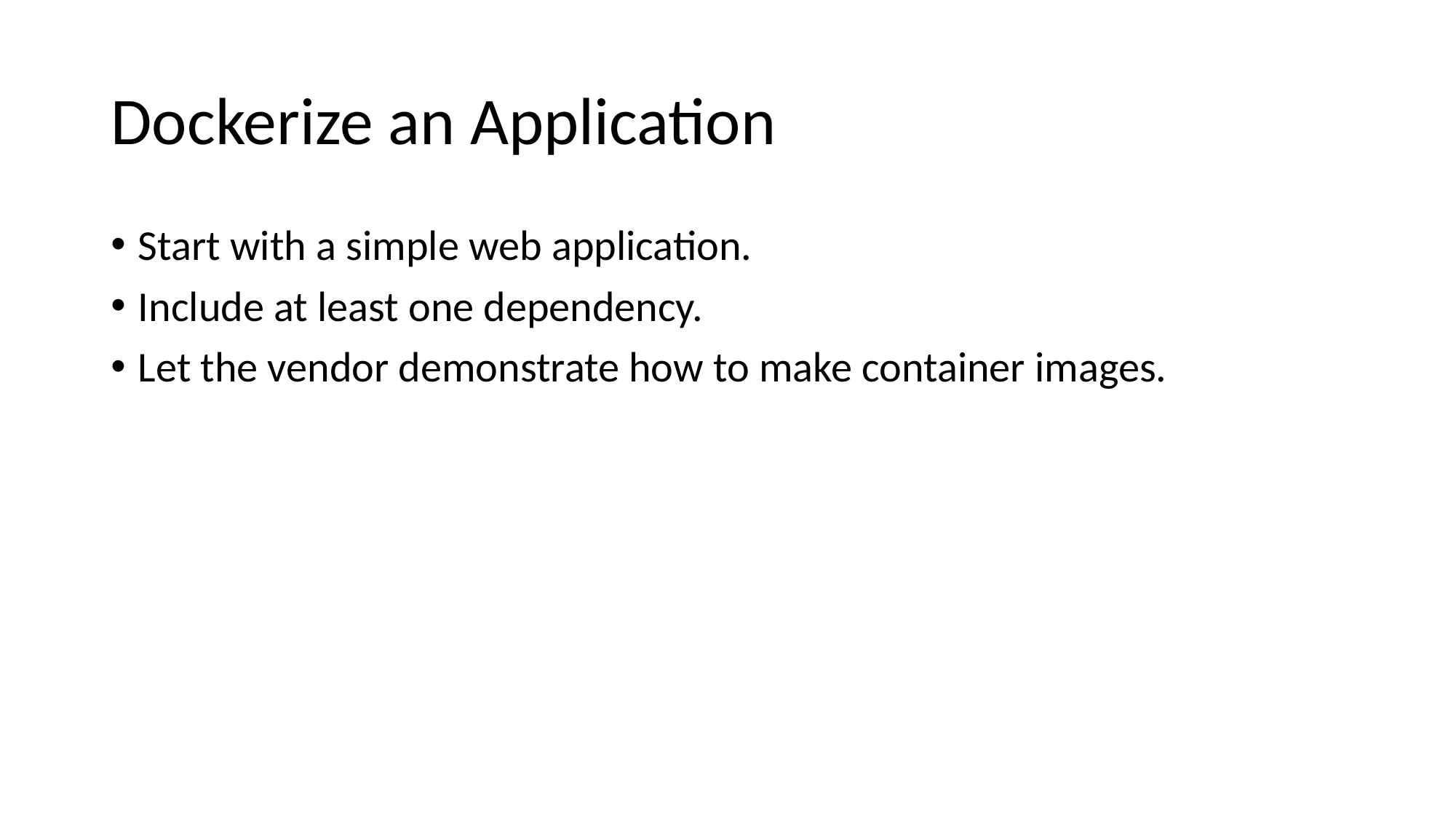

# Dockerize an Application
Start with a simple web application.
Include at least one dependency.
Let the vendor demonstrate how to make container images.